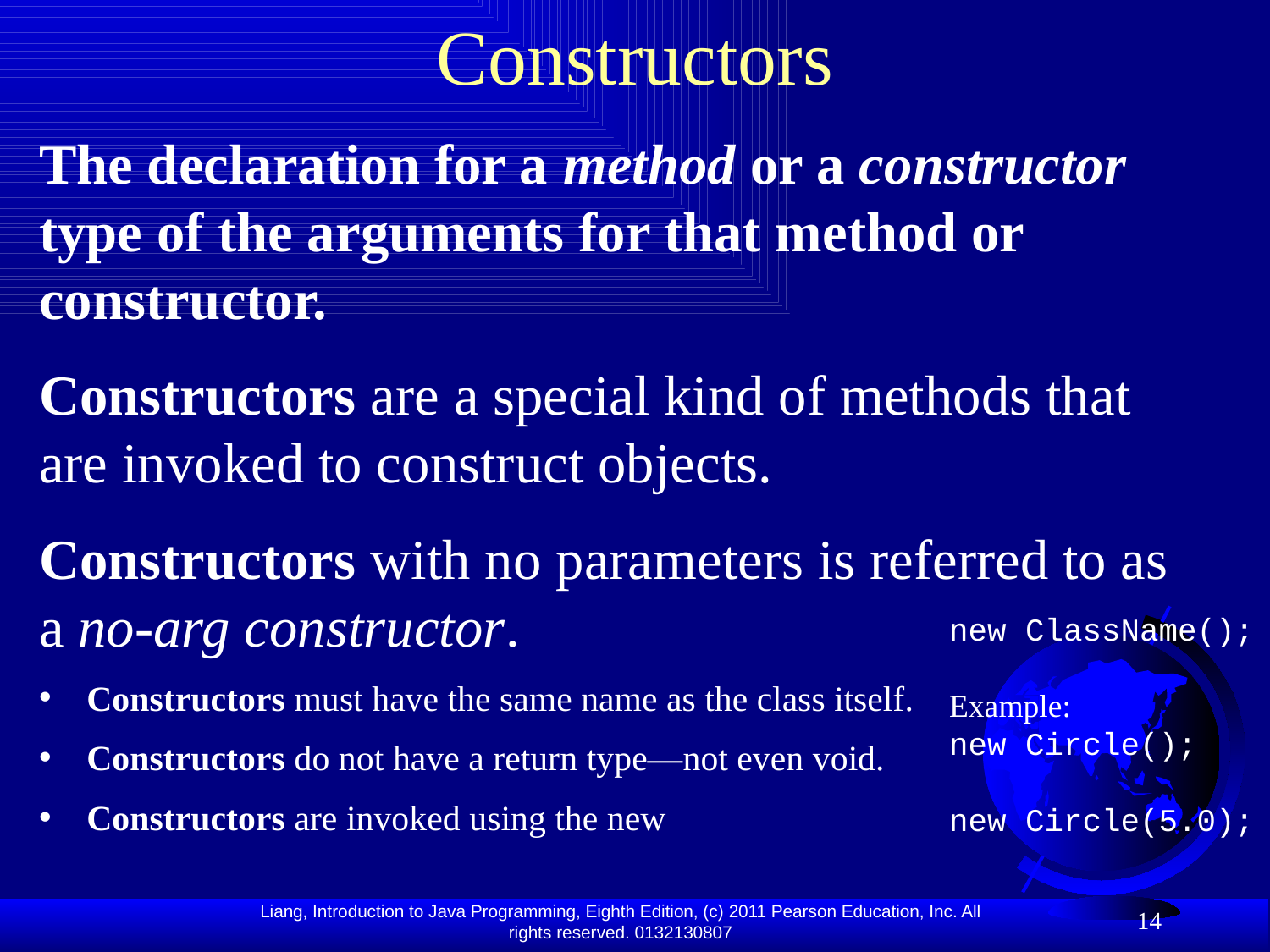

# Constructors
The declaration for a method or a constructor type of the arguments for that method or constructor.
Constructors are a special kind of methods that are invoked to construct objects.
Constructors with no parameters is referred to as a no-arg constructor.
Constructors must have the same name as the class itself.
Constructors do not have a return type—not even void.
Constructors are invoked using the new
new ClassName();

Example:
new Circle();

new Circle(5.0);

14